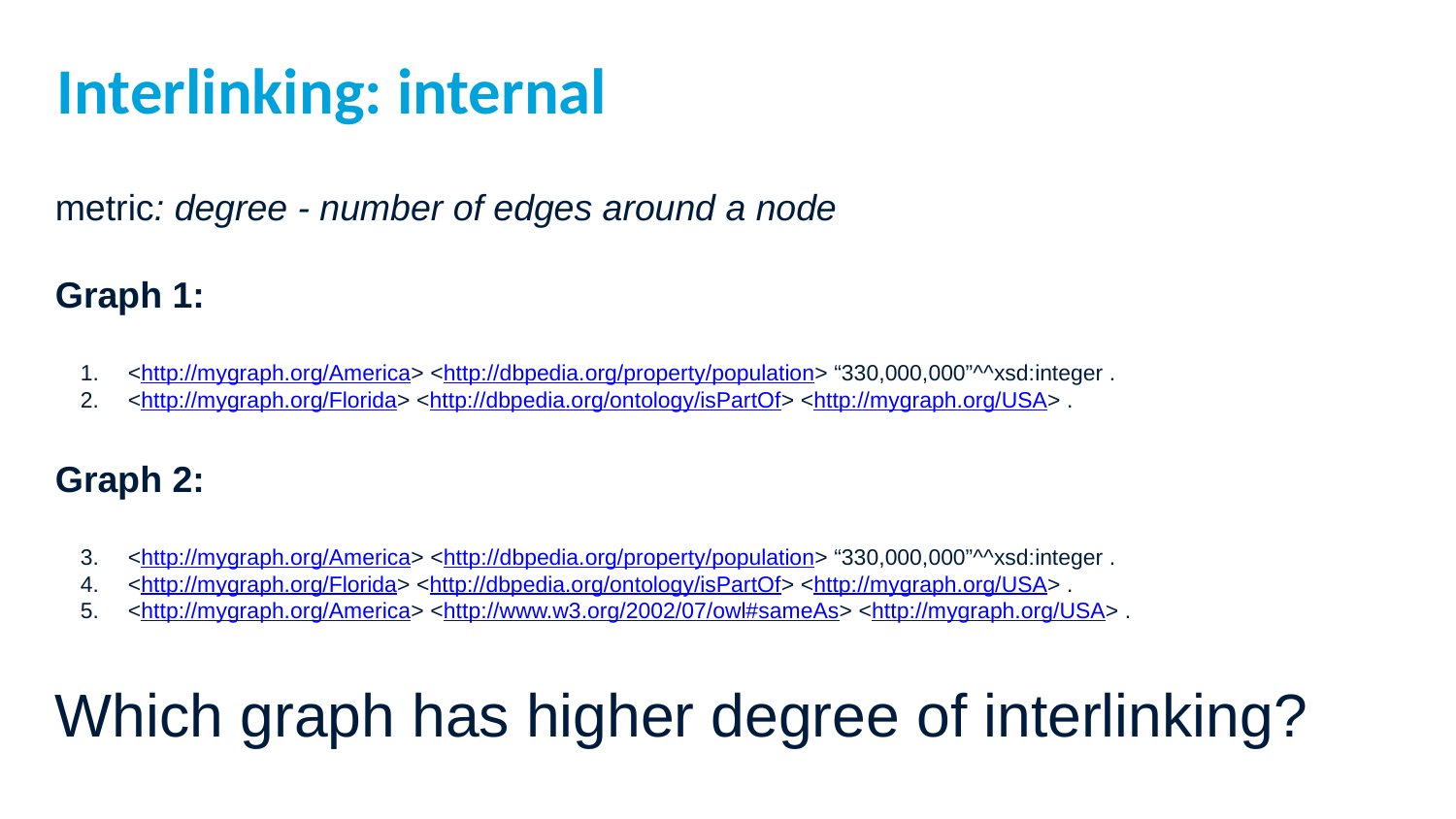

# Interlinking: internal
metric: degree - number of edges around a node

Graph 1:

<http://mygraph.org/America> <http://dbpedia.org/property/population> “330,000,000”^^xsd:integer .
<http://mygraph.org/Florida> <http://dbpedia.org/ontology/isPartOf> <http://mygraph.org/USA> .

Graph 2:

<http://mygraph.org/America> <http://dbpedia.org/property/population> “330,000,000”^^xsd:integer .
<http://mygraph.org/Florida> <http://dbpedia.org/ontology/isPartOf> <http://mygraph.org/USA> .
<http://mygraph.org/America> <http://www.w3.org/2002/07/owl#sameAs> <http://mygraph.org/USA> .

Which graph has higher degree of interlinking?